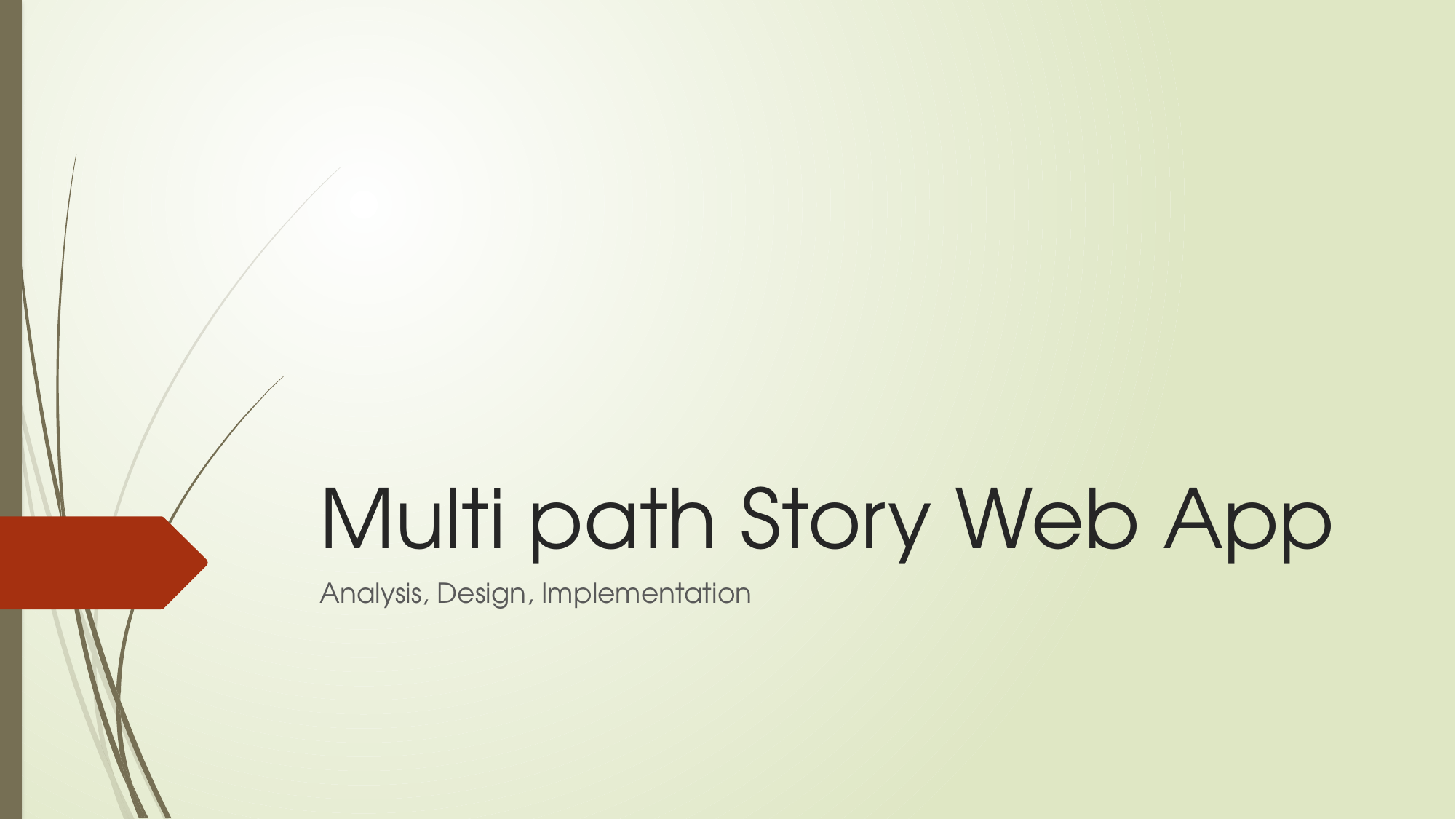

# Multi path Story Web App
Analysis, Design, Implementation